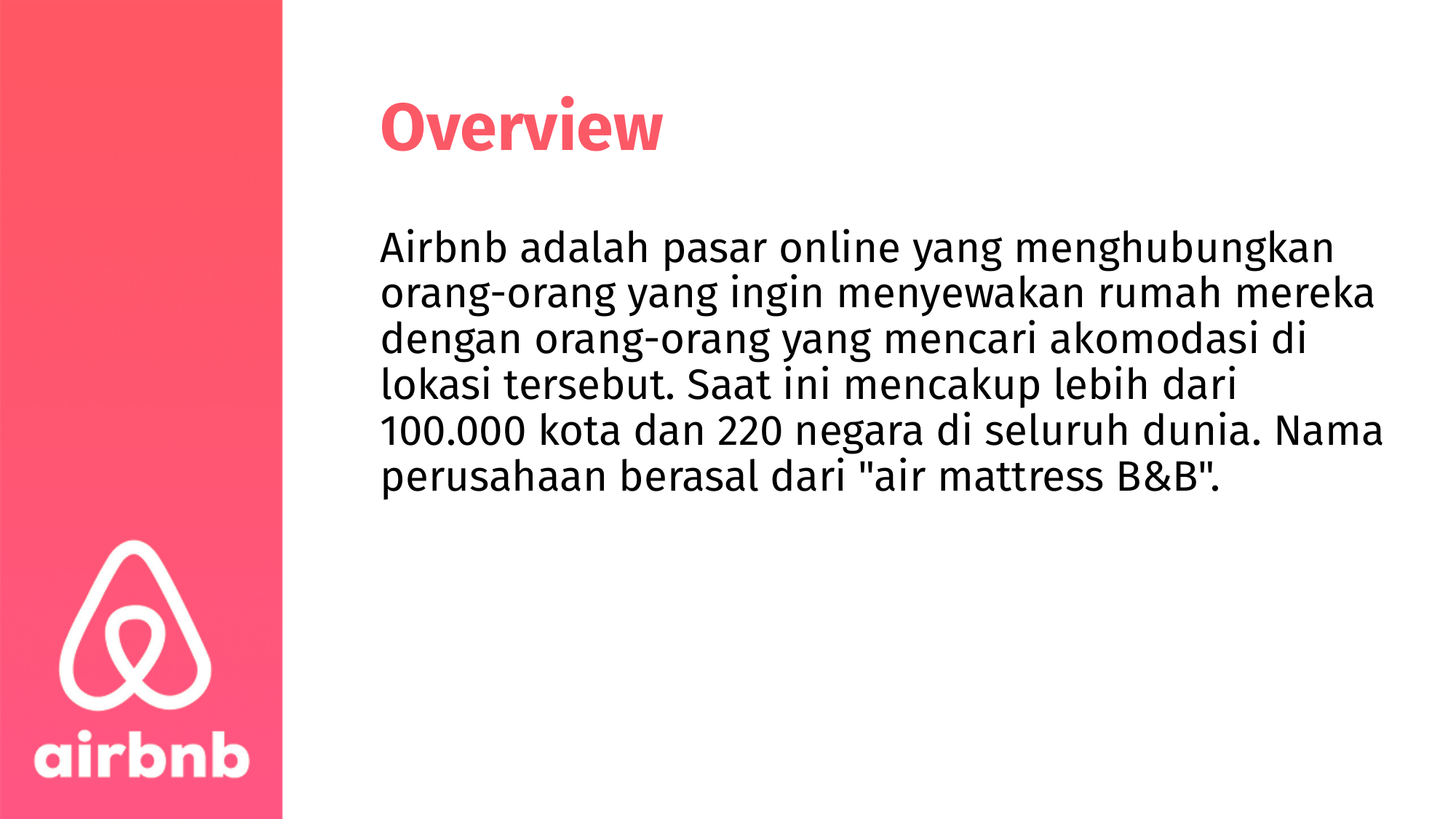

# Overview
Airbnb adalah pasar online yang menghubungkan orang-orang yang ingin menyewakan rumah mereka dengan orang-orang yang mencari akomodasi di lokasi tersebut. Saat ini mencakup lebih dari 100.000 kota dan 220 negara di seluruh dunia. Nama perusahaan berasal dari "air mattress B&B".